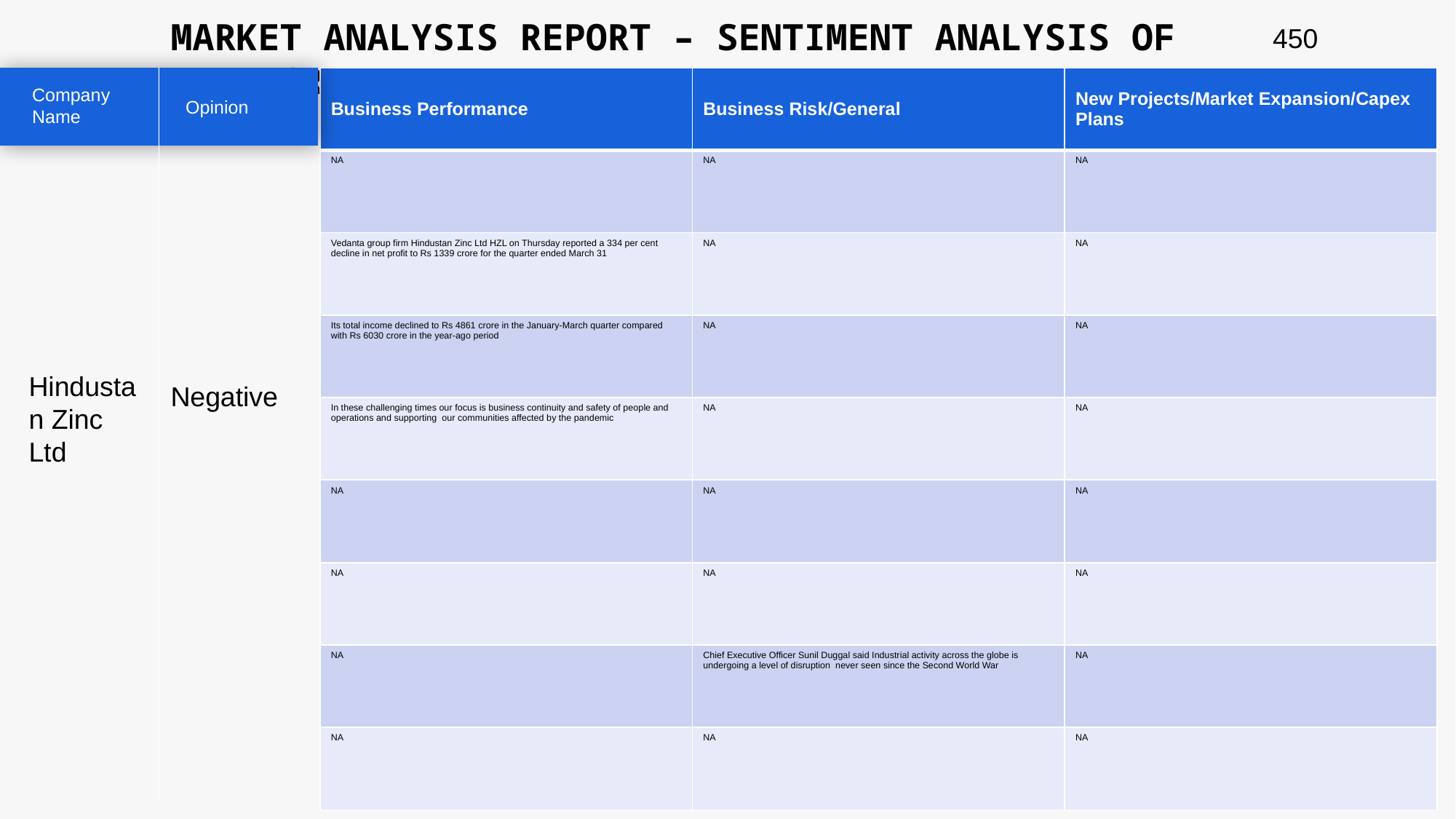

MARKET ANALYSIS REPORT – SENTIMENT ANALYSIS OF PEER GROUP
450

| Business Performance | Business Risk/General | New Projects/Market Expansion/Capex Plans |
| --- | --- | --- |
| NA | NA | NA |
| Vedanta group firm Hindustan Zinc Ltd HZL on Thursday reported a 334 per cent decline in net profit to Rs 1339 crore for the quarter ended March 31 | NA | NA |
| Its total income declined to Rs 4861 crore in the January-March quarter compared with Rs 6030 crore in the year-ago period | NA | NA |
| In these challenging times our focus is business continuity and safety of people and operations and supporting our communities affected by the pandemic | NA | NA |
| NA | NA | NA |
| NA | NA | NA |
| NA | Chief Executive Officer Sunil Duggal said Industrial activity across the globe is undergoing a level of disruption never seen since the Second World War | NA |
| NA | NA | NA |
Company Name
Opinion
Hindustan Zinc Ltd
Negative